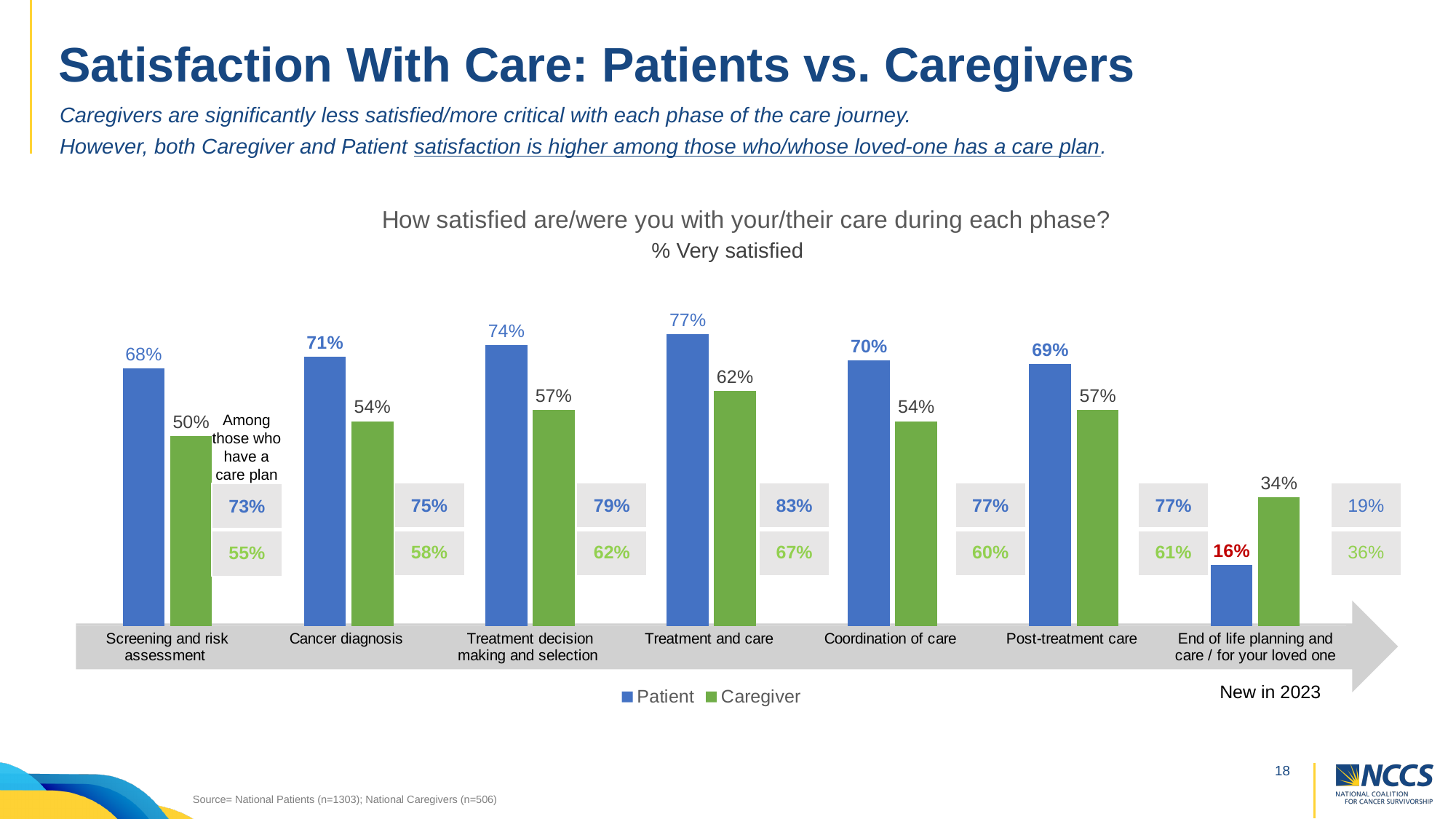

# Satisfaction With Care: Patients vs. Caregivers
Caregivers are significantly less satisfied/more critical with each phase of the care journey.
However, both Caregiver and Patient satisfaction is higher among those who/whose loved-one has a care plan.

### Chart: How satisfied are/were you with your/their care during each phase?

| Category | Patient | Caregiver |
|---|---|---|
| Screening and risk assessment  | 0.68 | 0.5 |
| Cancer diagnosis  | 0.71 | 0.54 |
| Treatment decision making and selection  | 0.74 | 0.57 |
| Treatment and care  | 0.77 | 0.62 |
| Coordination of care  | 0.7 | 0.54 |
| Post-treatment care  | 0.69 | 0.57 |
| End of life planning and care / for your loved one | 0.16 | 0.34 |
% Very satisfied
Among those who
have a care plan
| 75% |
| --- |
| 58% |
| 79% |
| --- |
| 62% |
| 83% |
| --- |
| 67% |
| 77% |
| --- |
| 60% |
| 77% |
| --- |
| 61% |
| 19% |
| --- |
| 36% |
| 73% |
| --- |
| 55% |
New in 2023
Source= National Patients (n=1303); National Caregivers (n=506)